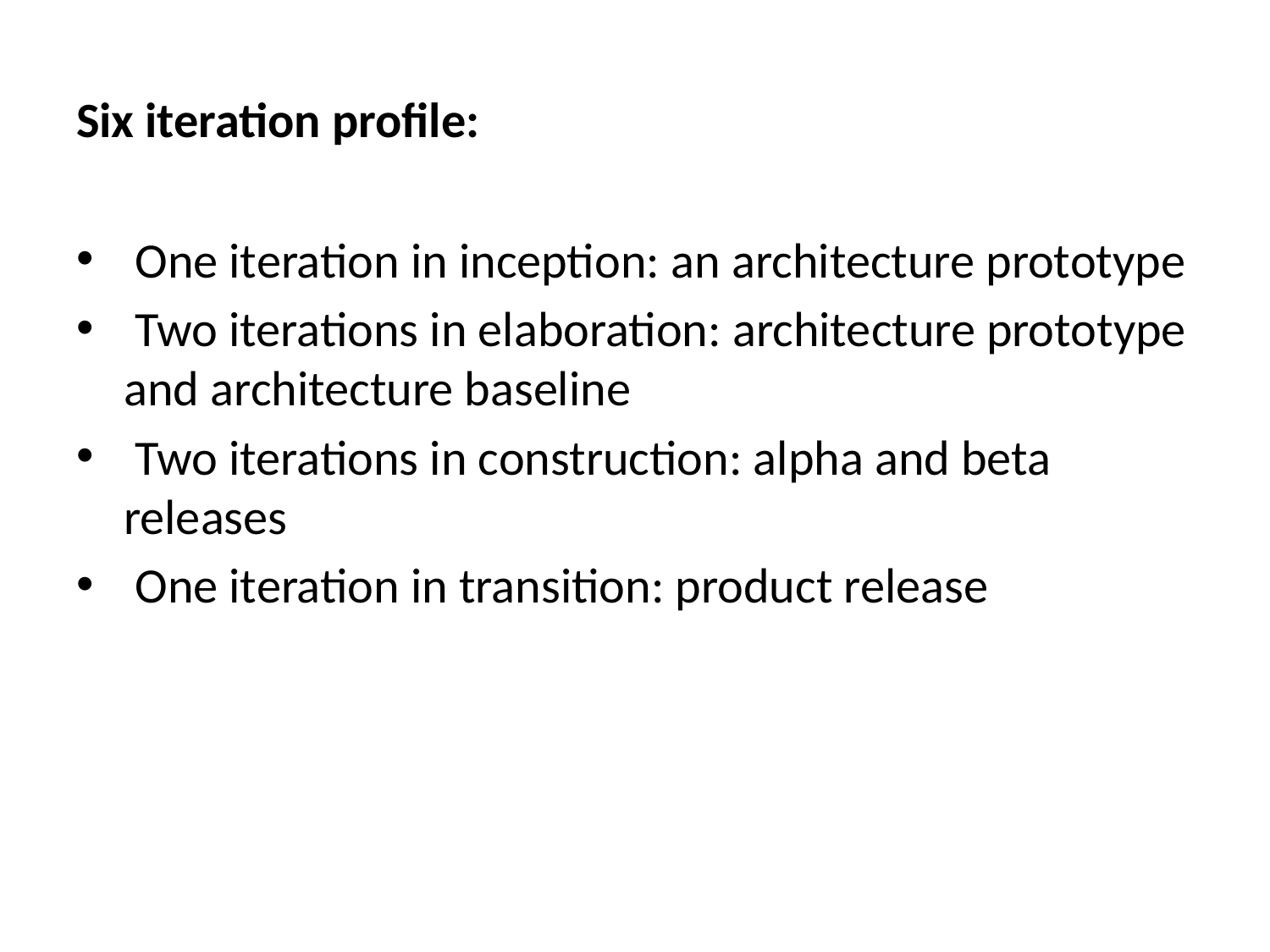

# Six iteration profile:
 One iteration in inception: an architecture prototype
 Two iterations in elaboration: architecture prototype and architecture baseline
 Two iterations in construction: alpha and beta releases
 One iteration in transition: product release